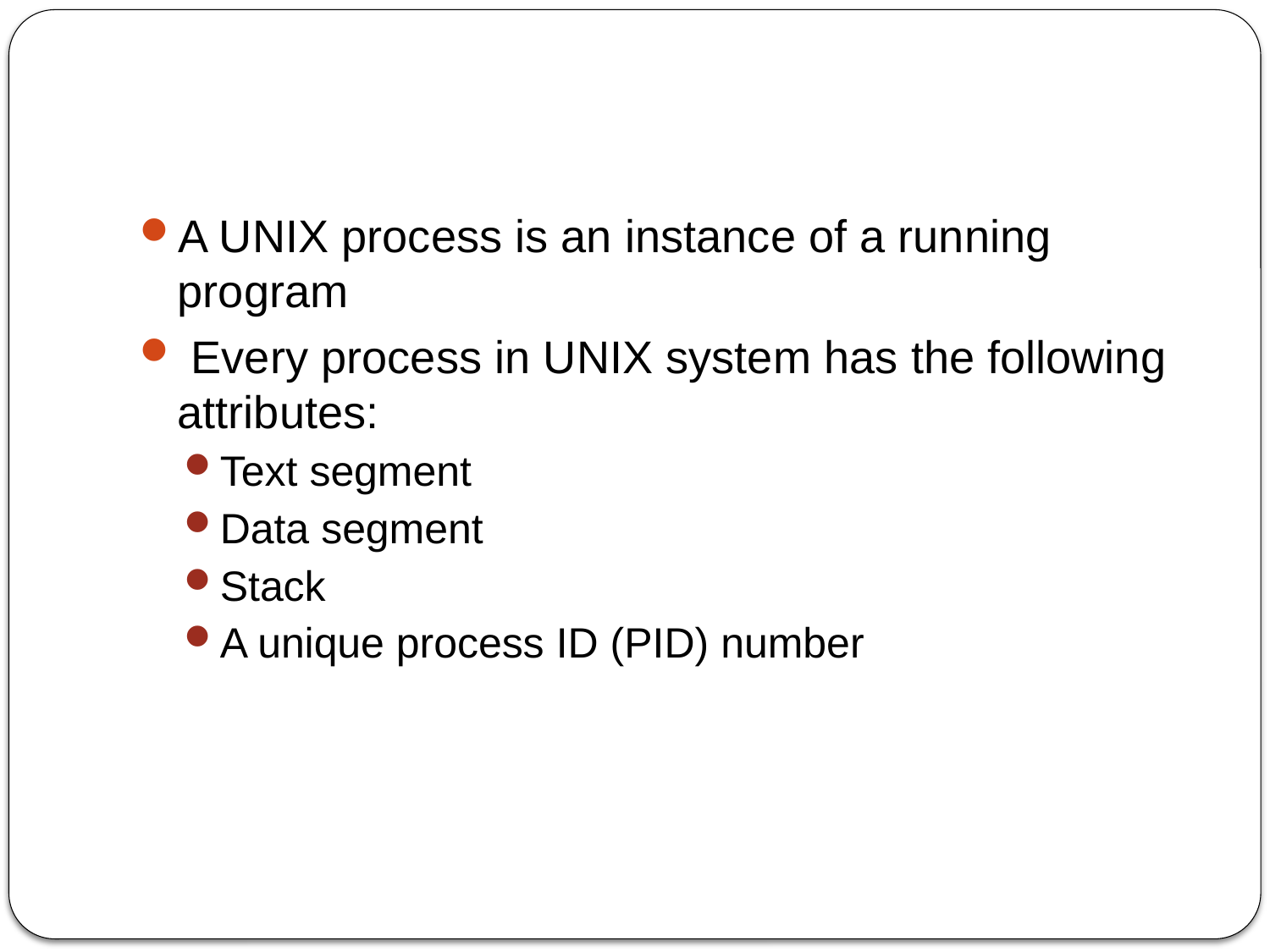

A UNIX process is an instance of a running  program
 Every process in UNIX system has the following attributes:
Text segment
Data segment
Stack
A unique process ID (PID) number